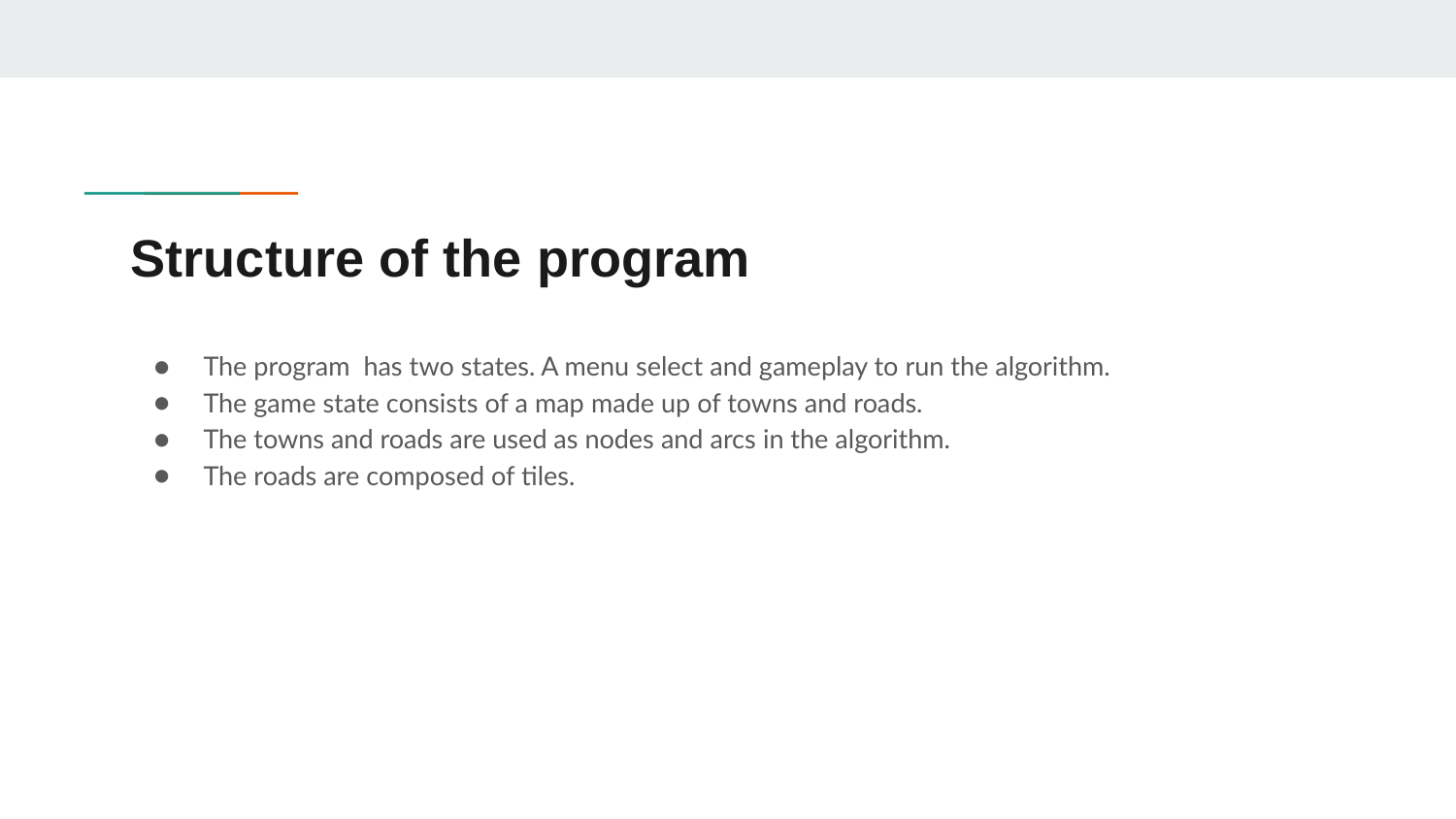

# Structure of the program
The program  has two states. A menu select and gameplay to run the algorithm.
The game state consists of a map made up of towns and roads.
The towns and roads are used as nodes and arcs in the algorithm.
The roads are composed of tiles.